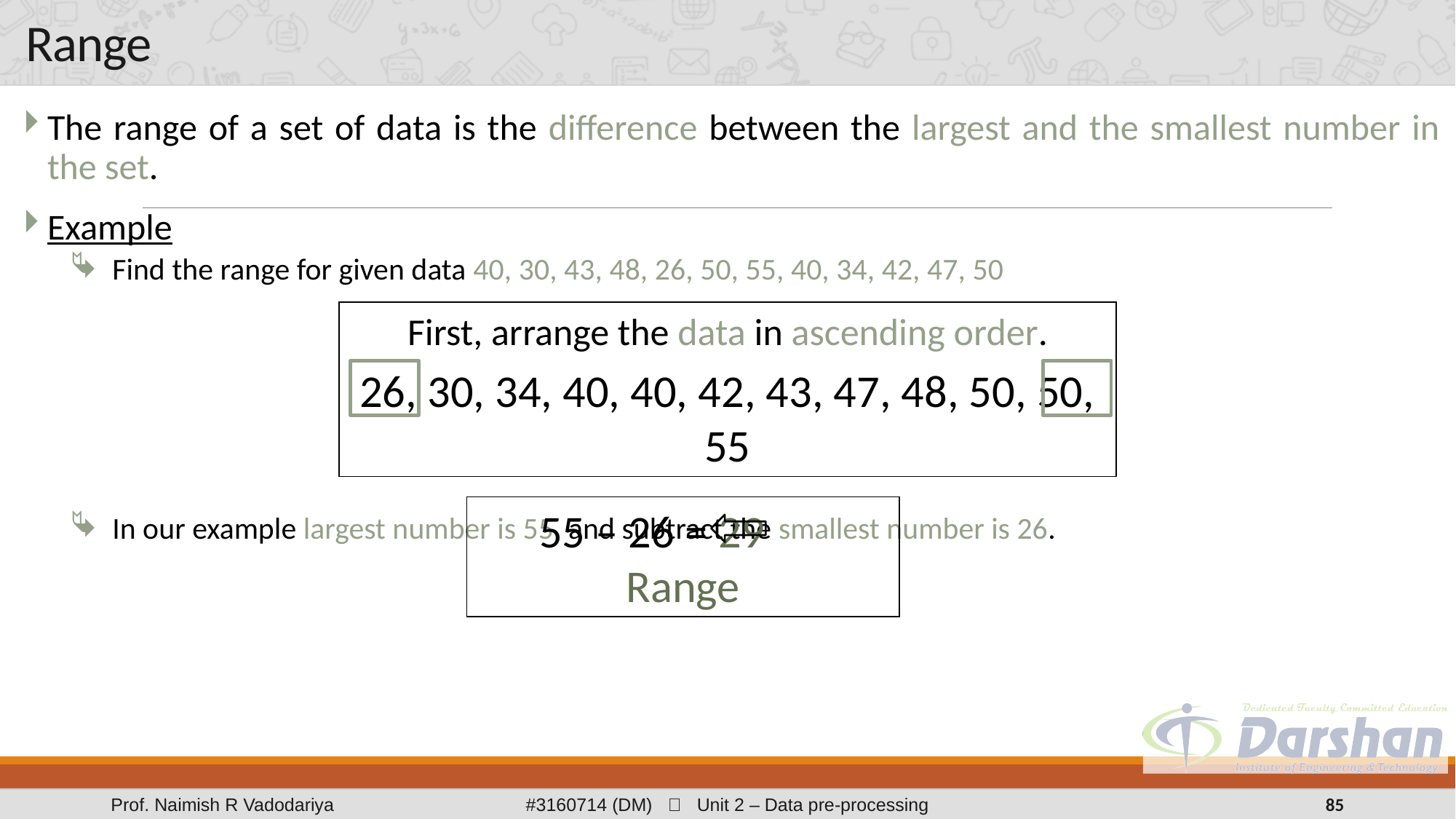

# Range
The range of a set of data is the difference between the largest and the smallest number in the set.
Example
Find the range for given data 40, 30, 43, 48, 26, 50, 55, 40, 34, 42, 47, 50

In our example largest number is 55, and subtract the smallest number is 26.

First, arrange the data in ascending order.
26, 30, 34, 40, 40, 42, 43, 47, 48, 50, 50, 55

55 – 26 = 29       Range